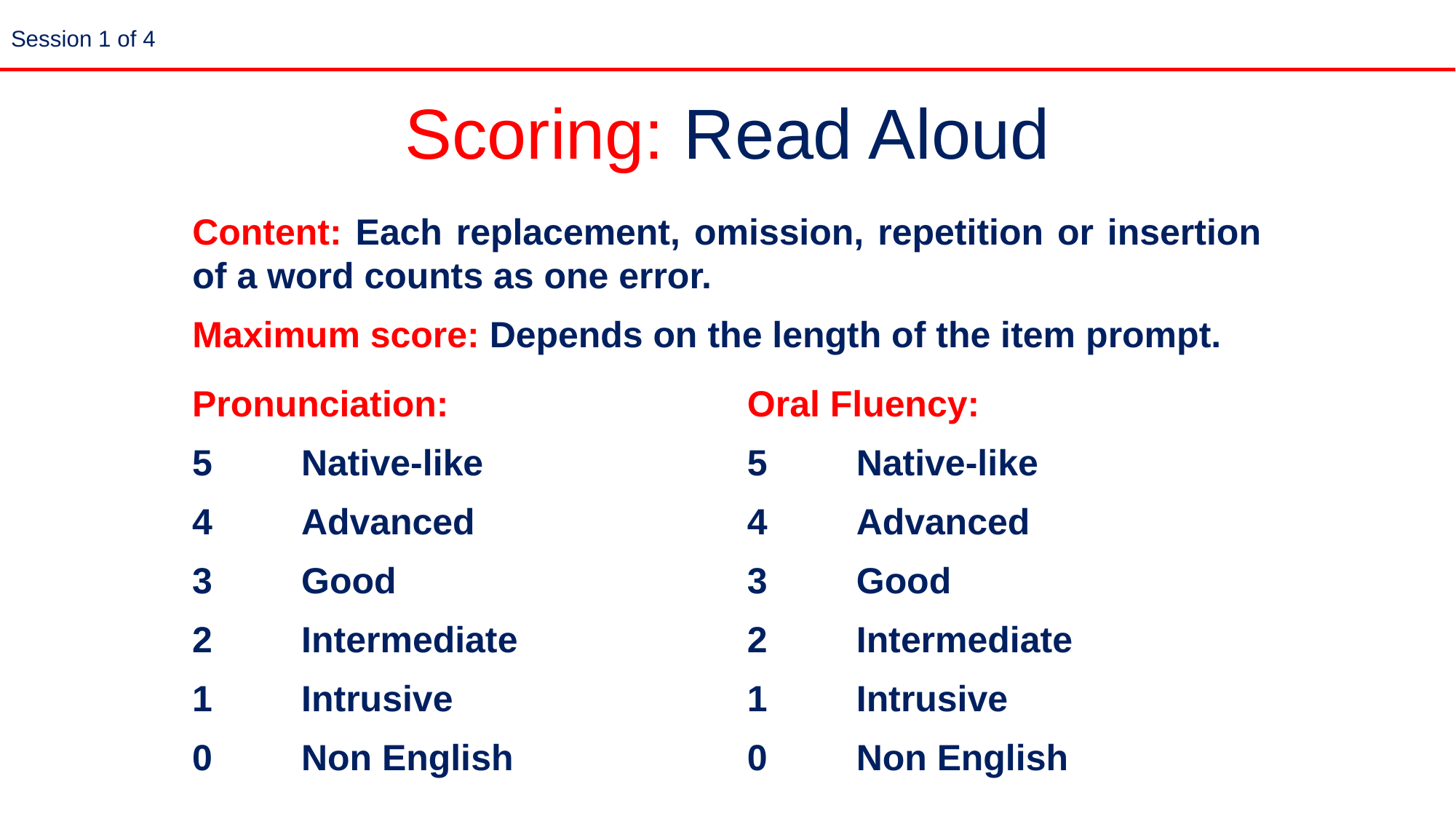

Session 1 of 4
Scoring: Read Aloud
Content: Each replacement, omission, repetition or insertion of a word counts as one error.
Maximum score: Depends on the length of the item prompt.
Pronunciation:
5 	Native-like
4 	Advanced
3 	Good
2 	Intermediate
1 	Intrusive
0 	Non English

Oral Fluency:
5 	Native-like
4 	Advanced
3 	Good
2 	Intermediate
1 	Intrusive
0 	Non English